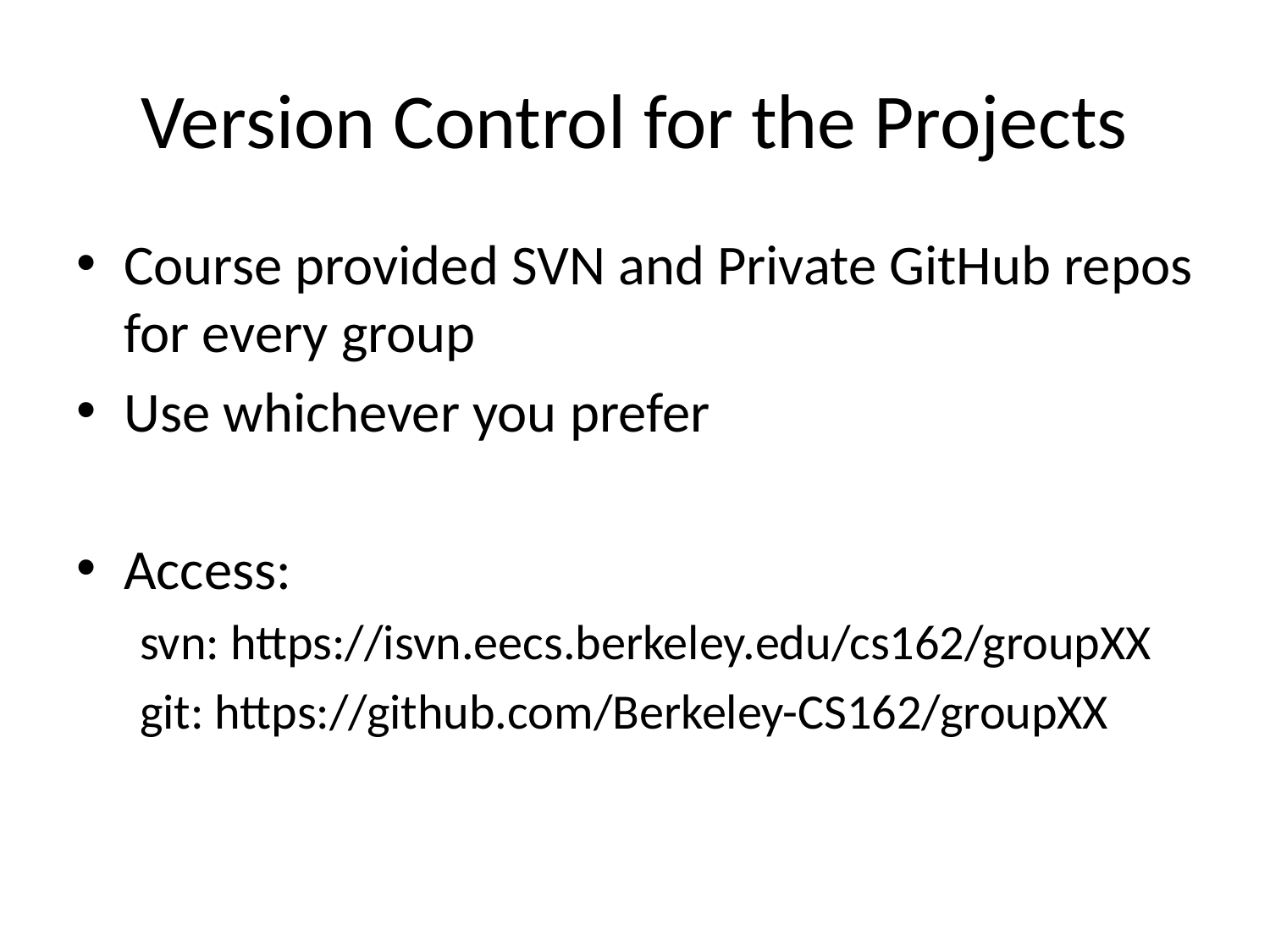

# Version Control for the Projects
Course provided SVN and Private GitHub repos for every group
Use whichever you prefer

Access:
svn: https://isvn.eecs.berkeley.edu/cs162/groupXX
git: https://github.com/Berkeley-CS162/groupXX